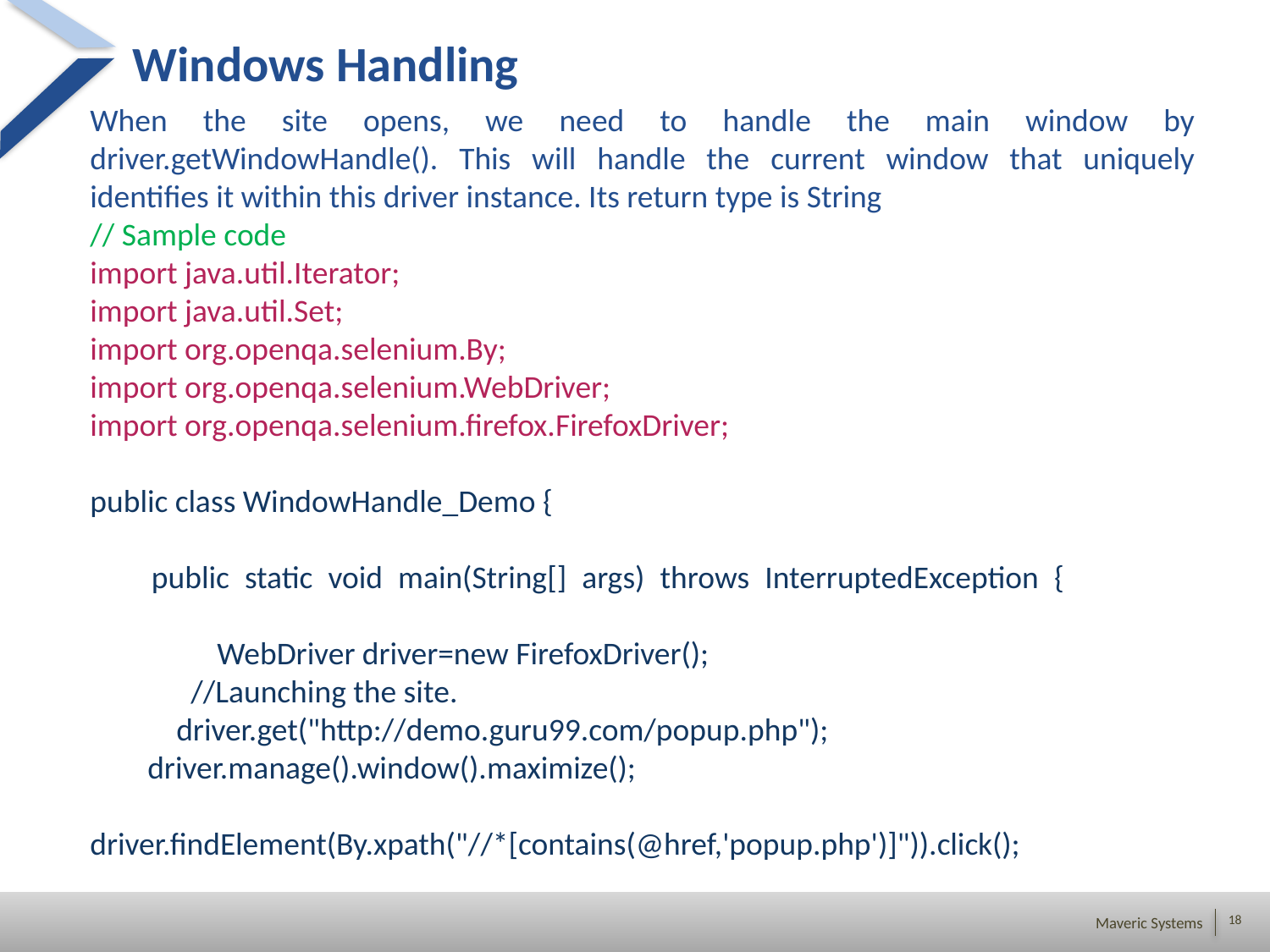

# Windows Handling
When the site opens, we need to handle the main window by driver.getWindowHandle(). This will handle the current window that uniquely identifies it within this driver instance. Its return type is String
// Sample code
import java.util.Iterator;
import java.util.Set;
import org.openqa.selenium.By;
import org.openqa.selenium.WebDriver;
import org.openqa.selenium.firefox.FirefoxDriver;

public class WindowHandle_Demo {

    public static void main(String[] args) throws InterruptedException {
        	WebDriver driver=new FirefoxDriver();
              //Launching the site.
            driver.get("http://demo.guru99.com/popup.php");
        driver.manage().window().maximize();

driver.findElement(By.xpath("//*[contains(@href,'popup.php')]")).click();